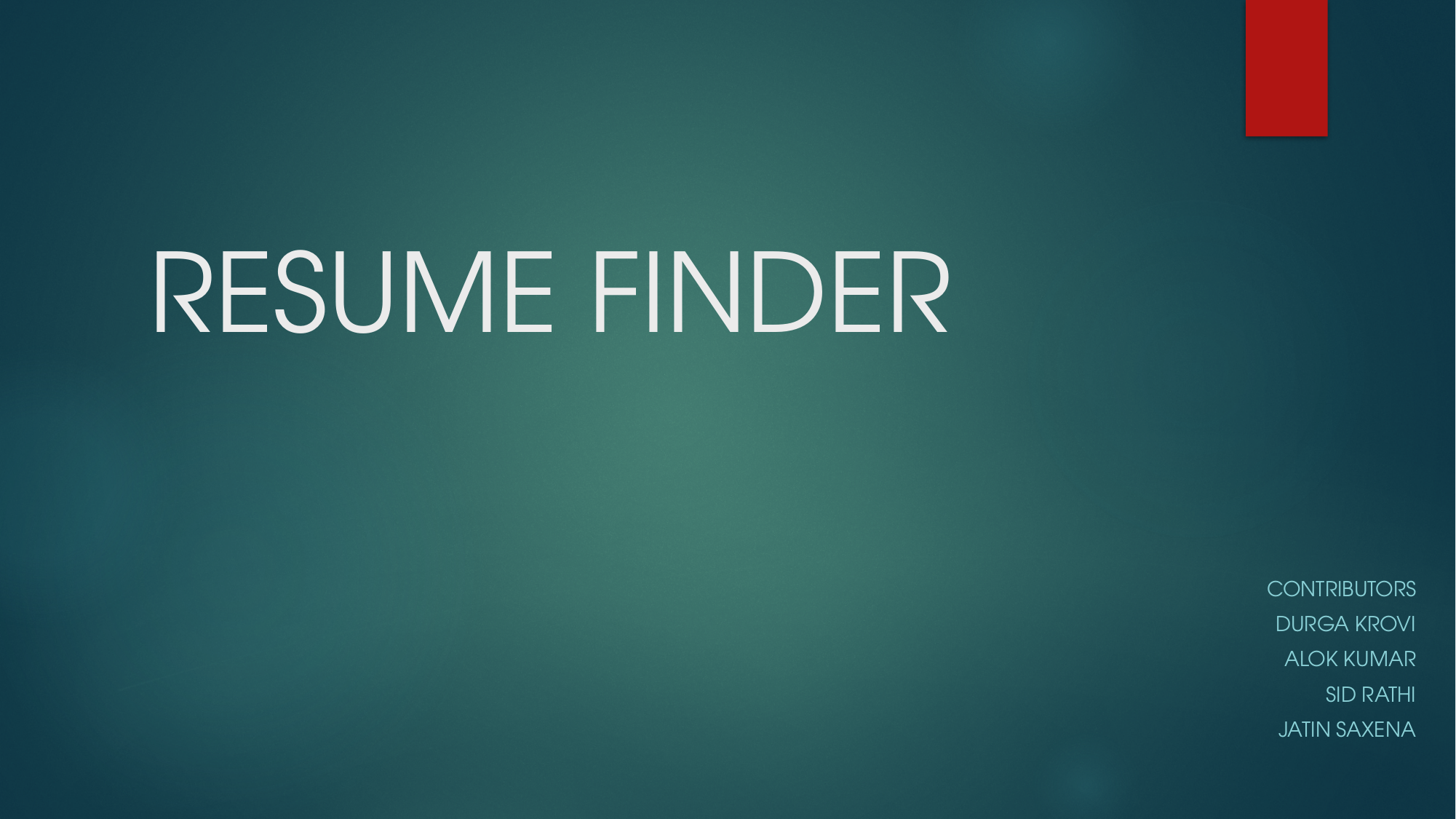

# RESUME FINDER
Contributors
DURGA KROVI
ALOK KUMAR
SID RATHI
JATIN SAXENA